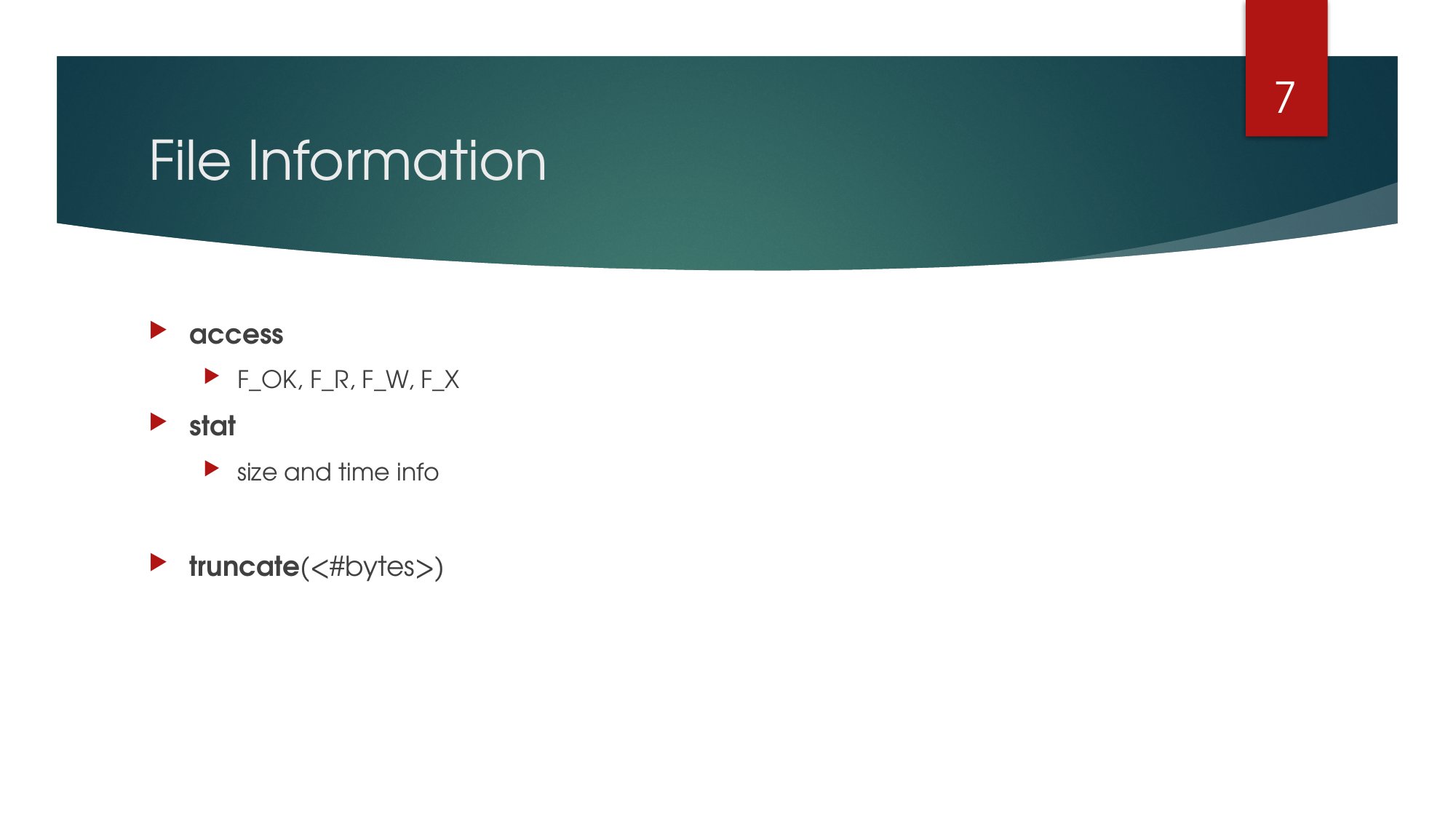

7
# File Information
access
F_OK, F_R, F_W, F_X
stat
size and time info

truncate(<#bytes>)